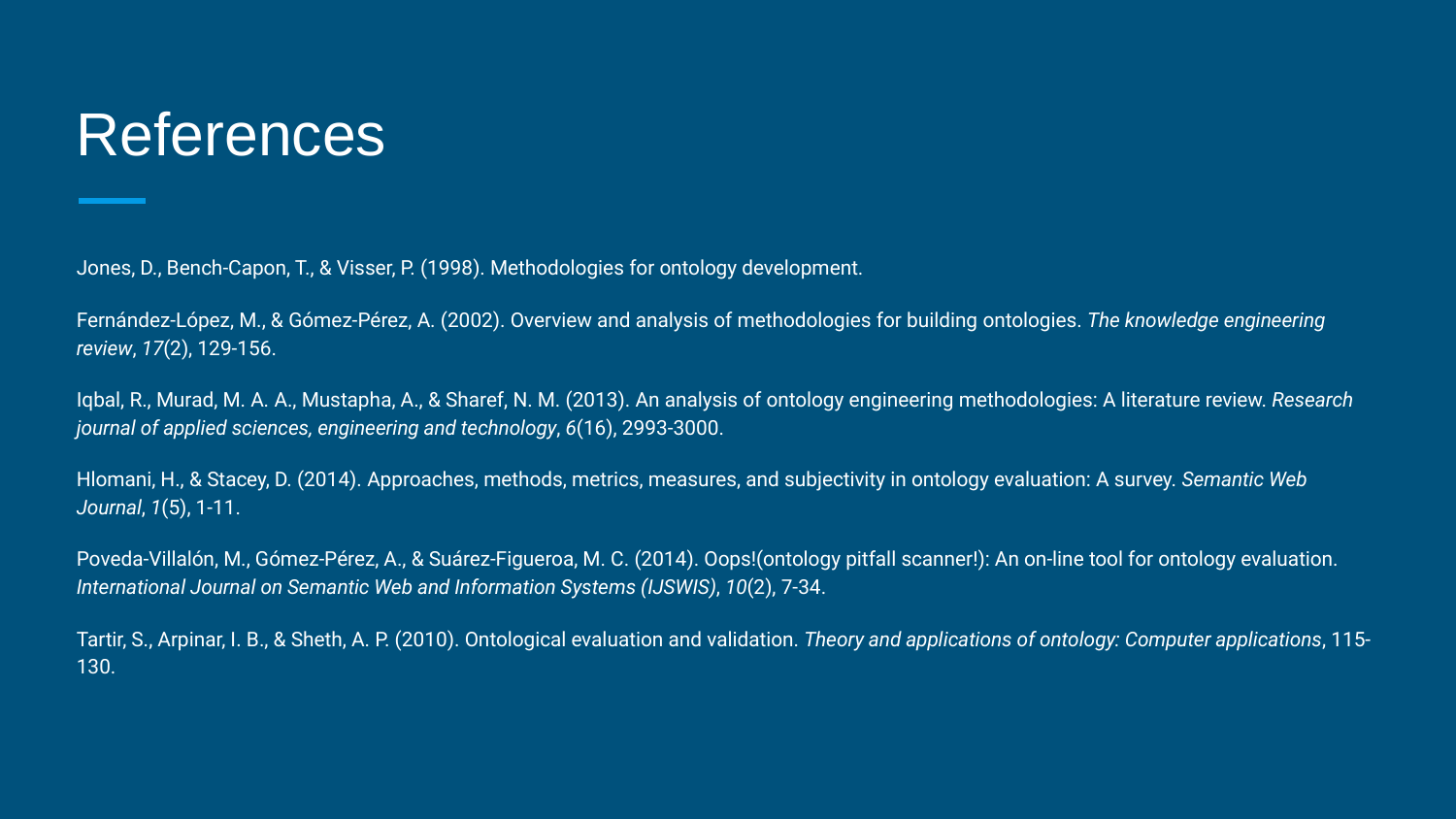

# References
Jones, D., Bench-Capon, T., & Visser, P. (1998). Methodologies for ontology development.
Fernández-López, M., & Gómez-Pérez, A. (2002). Overview and analysis of methodologies for building ontologies. The knowledge engineering review, 17(2), 129-156.
Iqbal, R., Murad, M. A. A., Mustapha, A., & Sharef, N. M. (2013). An analysis of ontology engineering methodologies: A literature review. Research journal of applied sciences, engineering and technology, 6(16), 2993-3000.
Hlomani, H., & Stacey, D. (2014). Approaches, methods, metrics, measures, and subjectivity in ontology evaluation: A survey. Semantic Web Journal, 1(5), 1-11.
Poveda-Villalón, M., Gómez-Pérez, A., & Suárez-Figueroa, M. C. (2014). Oops!(ontology pitfall scanner!): An on-line tool for ontology evaluation. International Journal on Semantic Web and Information Systems (IJSWIS), 10(2), 7-34.
Tartir, S., Arpinar, I. B., & Sheth, A. P. (2010). Ontological evaluation and validation. Theory and applications of ontology: Computer applications, 115-130.